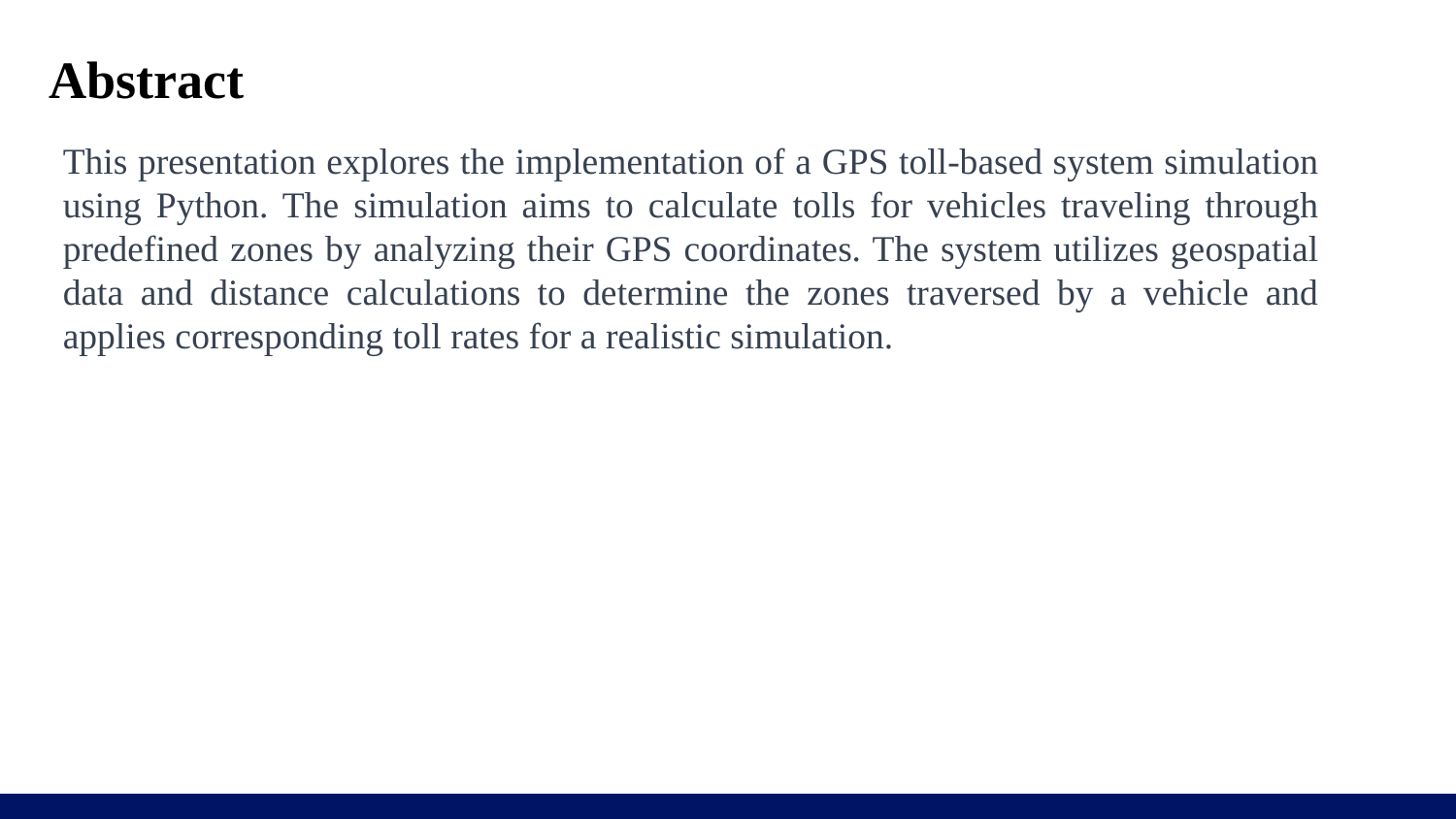

# Abstract
This presentation explores the implementation of a GPS toll-based system simulation using Python. The simulation aims to calculate tolls for vehicles traveling through predefined zones by analyzing their GPS coordinates. The system utilizes geospatial data and distance calculations to determine the zones traversed by a vehicle and applies corresponding toll rates for a realistic simulation.